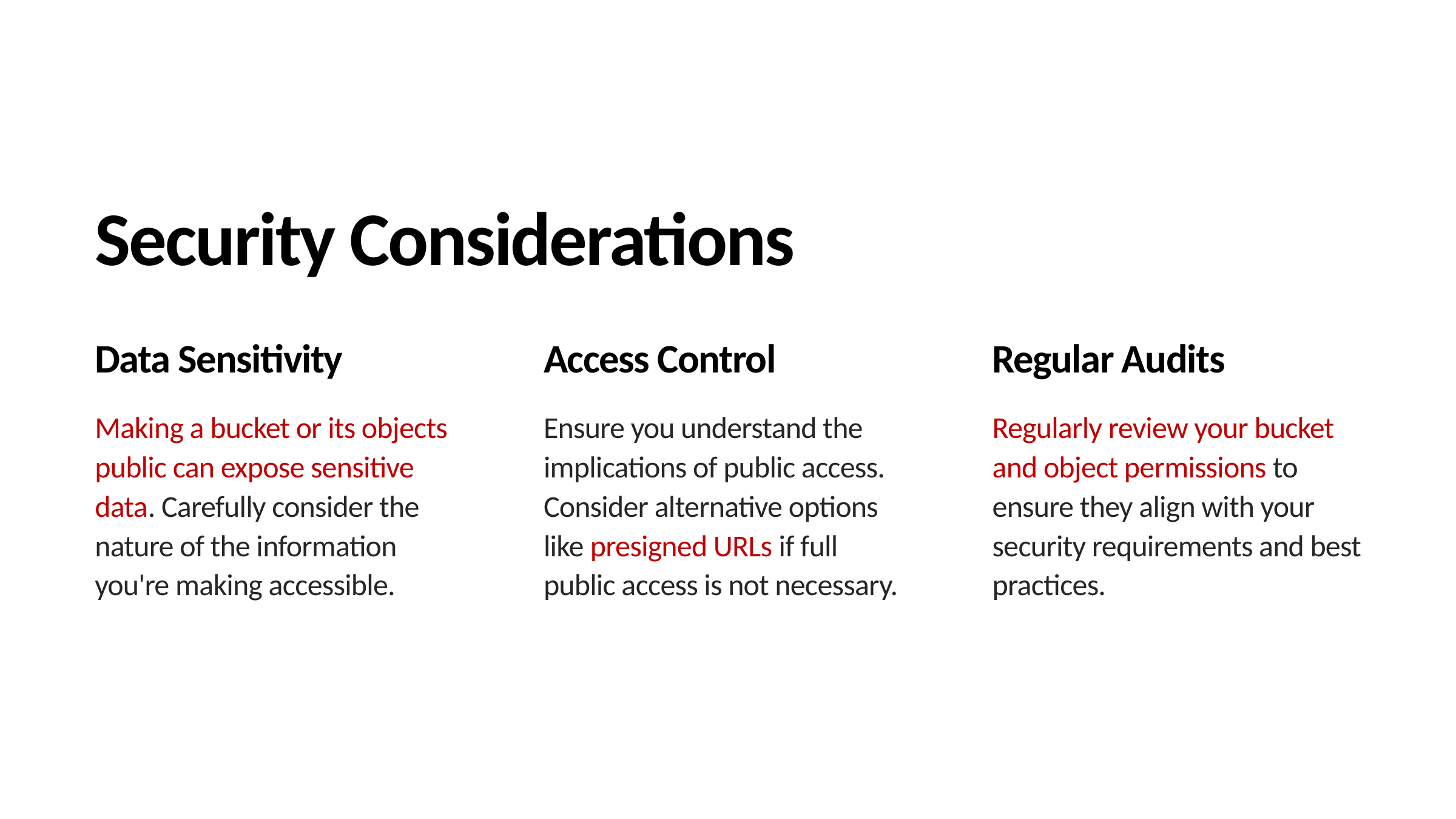

Security Considerations
Data Sensitivity
Access Control
Regular Audits
Regularly review your bucket and object permissions to ensure they align with your security requirements and best practices.
Making a bucket or its objects public can expose sensitive data. Carefully consider the nature of the information you're making accessible.
Ensure you understand the implications of public access. Consider alternative options like presigned URLs if full public access is not necessary.